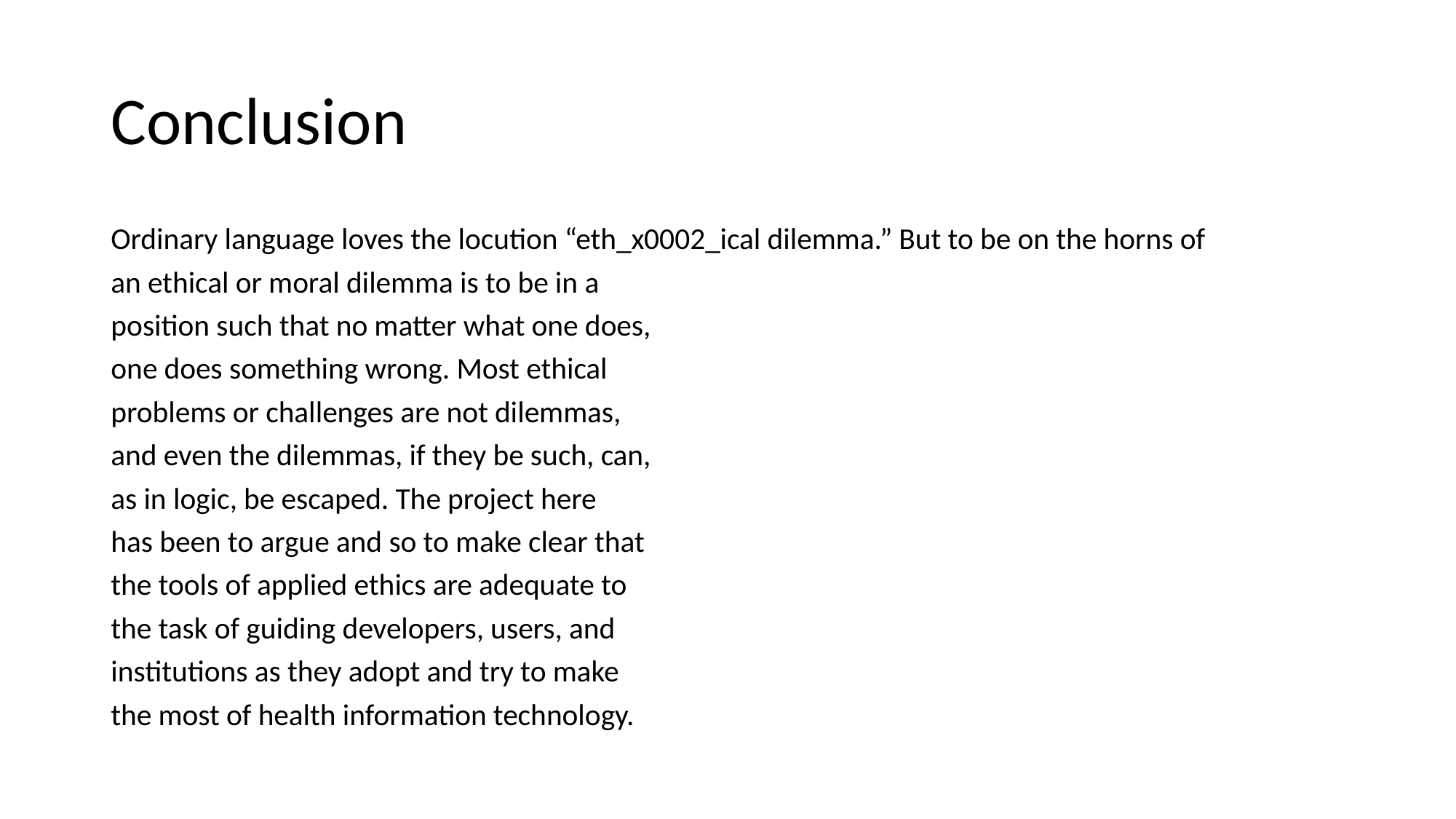

# Conclusion
Ordinary language loves the locution “eth_x0002_ical dilemma.” But to be on the horns of
an ethical or moral dilemma is to be in a
position such that no matter what one does,
one does something wrong. Most ethical
problems or challenges are not dilemmas,
and even the dilemmas, if they be such, can,
as in logic, be escaped. The project here
has been to argue and so to make clear that
the tools of applied ethics are adequate to
the task of guiding developers, users, and
institutions as they adopt and try to make
the most of health information technology.